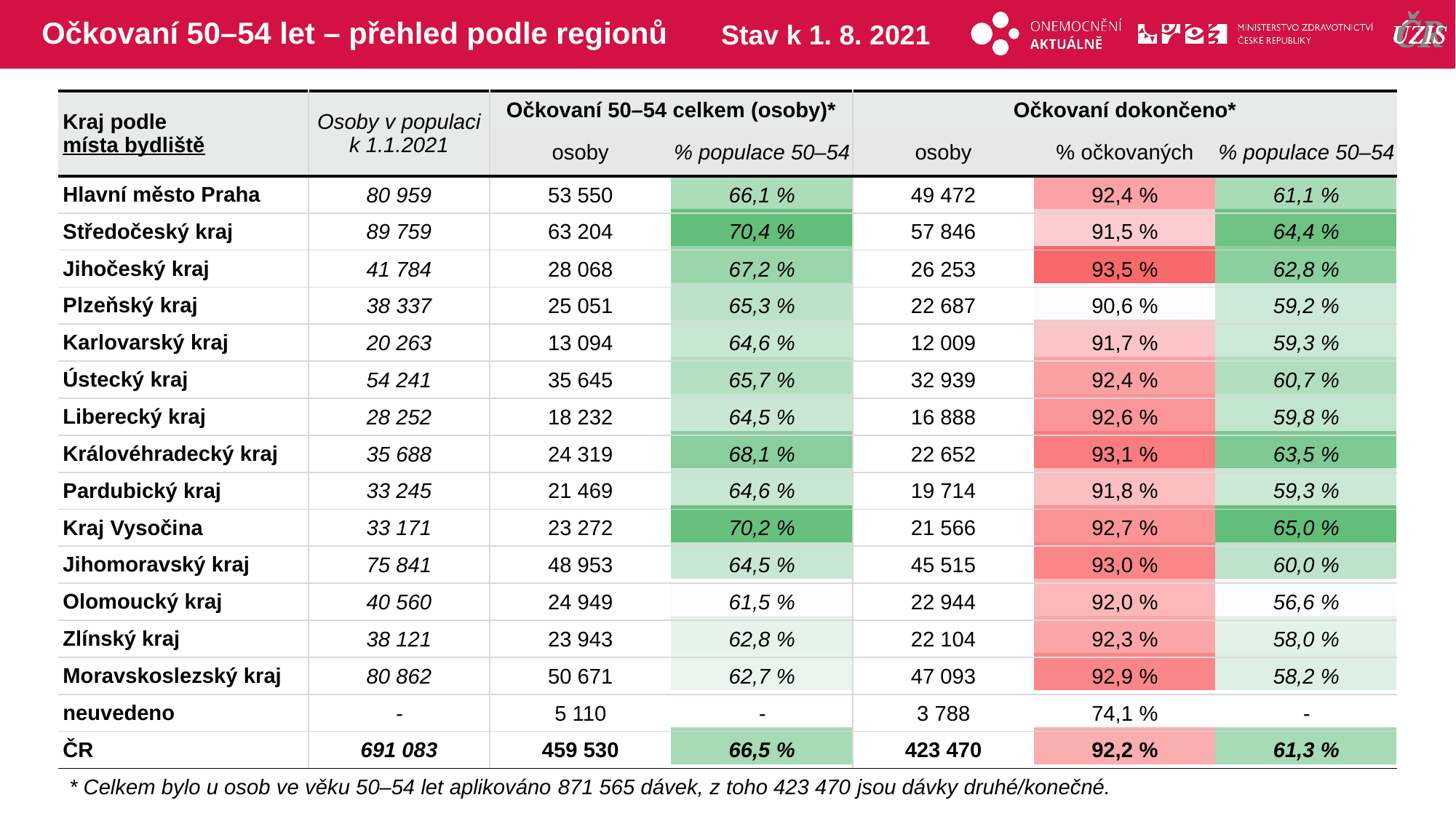

# Očkovaní 50–54 let – přehled podle regionů
Stav k 1. 8. 2021
| Kraj podle místa bydliště | Osoby v populaci k 1.1.2021 | Očkovaní 50–54 celkem (osoby)\* |  | Očkovaní dokončeno\* |  |  |
| --- | --- | --- | --- | --- | --- | --- |
|  |  | osoby | % populace 50–54 | osoby | % očkovaných | % populace 50–54 |
| Hlavní město Praha | 80 959 | 53 550 | 66,1 % | 49 472 | 92,4 % | 61,1 % |
| Středočeský kraj | 89 759 | 63 204 | 70,4 % | 57 846 | 91,5 % | 64,4 % |
| Jihočeský kraj | 41 784 | 28 068 | 67,2 % | 26 253 | 93,5 % | 62,8 % |
| Plzeňský kraj | 38 337 | 25 051 | 65,3 % | 22 687 | 90,6 % | 59,2 % |
| Karlovarský kraj | 20 263 | 13 094 | 64,6 % | 12 009 | 91,7 % | 59,3 % |
| Ústecký kraj | 54 241 | 35 645 | 65,7 % | 32 939 | 92,4 % | 60,7 % |
| Liberecký kraj | 28 252 | 18 232 | 64,5 % | 16 888 | 92,6 % | 59,8 % |
| Královéhradecký kraj | 35 688 | 24 319 | 68,1 % | 22 652 | 93,1 % | 63,5 % |
| Pardubický kraj | 33 245 | 21 469 | 64,6 % | 19 714 | 91,8 % | 59,3 % |
| Kraj Vysočina | 33 171 | 23 272 | 70,2 % | 21 566 | 92,7 % | 65,0 % |
| Jihomoravský kraj | 75 841 | 48 953 | 64,5 % | 45 515 | 93,0 % | 60,0 % |
| Olomoucký kraj | 40 560 | 24 949 | 61,5 % | 22 944 | 92,0 % | 56,6 % |
| Zlínský kraj | 38 121 | 23 943 | 62,8 % | 22 104 | 92,3 % | 58,0 % |
| Moravskoslezský kraj | 80 862 | 50 671 | 62,7 % | 47 093 | 92,9 % | 58,2 % |
| neuvedeno | - | 5 110 | - | 3 788 | 74,1 % | - |
| ČR | 691 083 | 459 530 | 66,5 % | 423 470 | 92,2 % | 61,3 % |
|  |  |  |  |  |  |
| --- | --- | --- | --- | --- | --- |
|  |  |  |  |  |  |
|  |  |  |  |  |  |
|  |  |  |  |  |  |
|  |  |  |  |  |  |
|  |  |  |  |  |  |
|  |  |  |  |  |  |
|  |  |  |  |  |  |
|  |  |  |  |  |  |
|  |  |  |  |  |  |
|  |  |  |  |  |  |
|  |  |  |  |  |  |
|  |  |  |  |  |  |
|  |  |  |  |  |  |
|  |  |  |  |  |  |
|  |  |  |  |  |  |
* Celkem bylo u osob ve věku 50–54 let aplikováno 871 565 dávek, z toho 423 470 jsou dávky druhé/konečné.